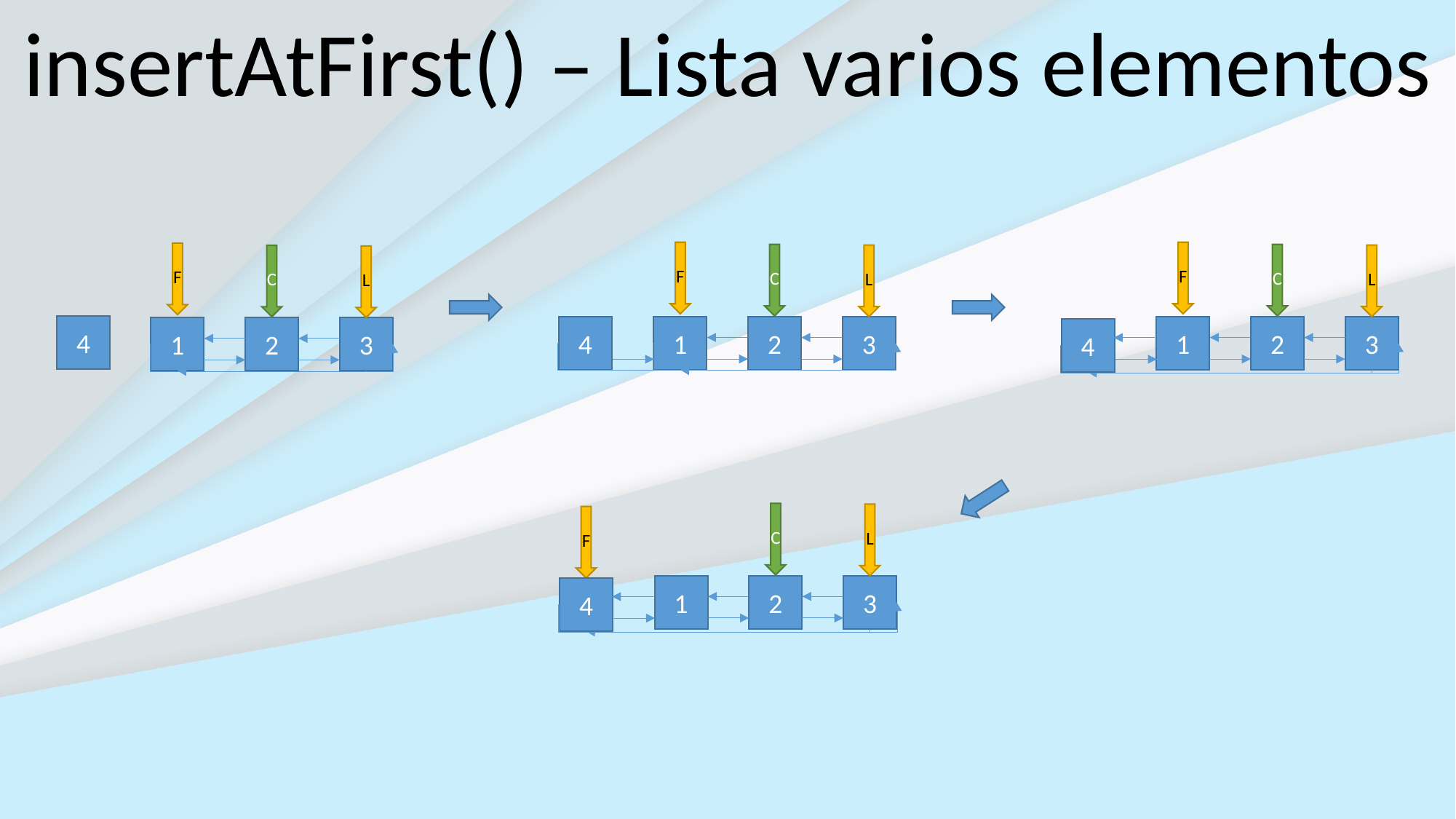

insertAtFirst() – Lista varios elementos
F
C
L
4
1
2
3
F
C
L
1
2
3
4
F
C
L
4
1
2
3

C
L
F
1
2
3
4